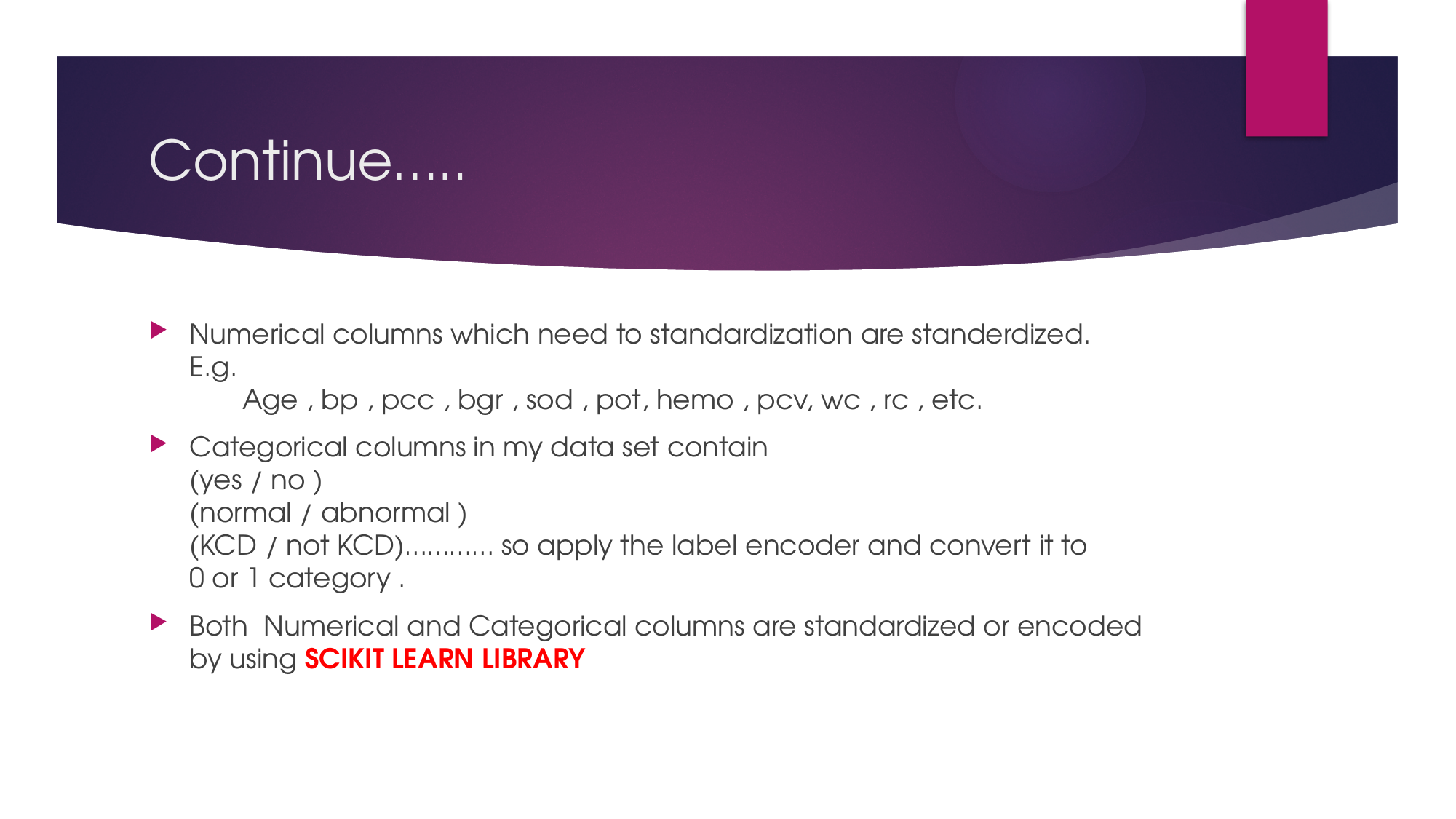

# Continue…..
Numerical columns which need to standardization are standerdized.
E.g.
       Age , bp , pcc , bgr , sod , pot, hemo , pcv, wc , rc , etc.
Categorical columns in my data set contain
(yes / no )
(normal / abnormal )
(KCD / not KCD)………… so apply the label encoder and convert it to
0 or 1 category .
Both  Numerical and Categorical columns are standardized or encoded
by using SCIKIT LEARN LIBRARY